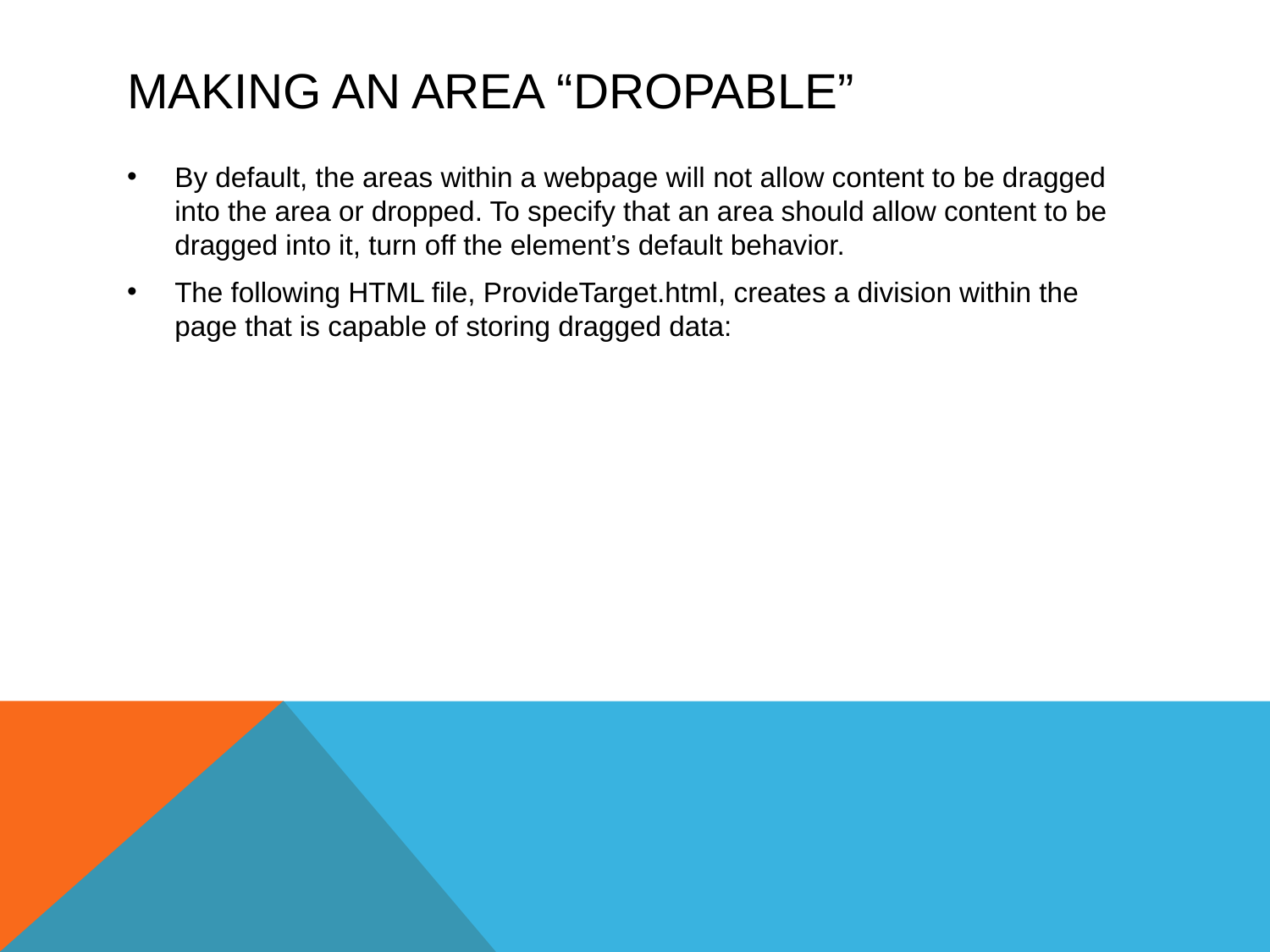

# Making an Area “Dropable”
By default, the areas within a webpage will not allow content to be dragged into the area or dropped. To specify that an area should allow content to be dragged into it, turn off the element’s default behavior.
The following HTML file, ProvideTarget.html, creates a division within the page that is capable of storing dragged data: